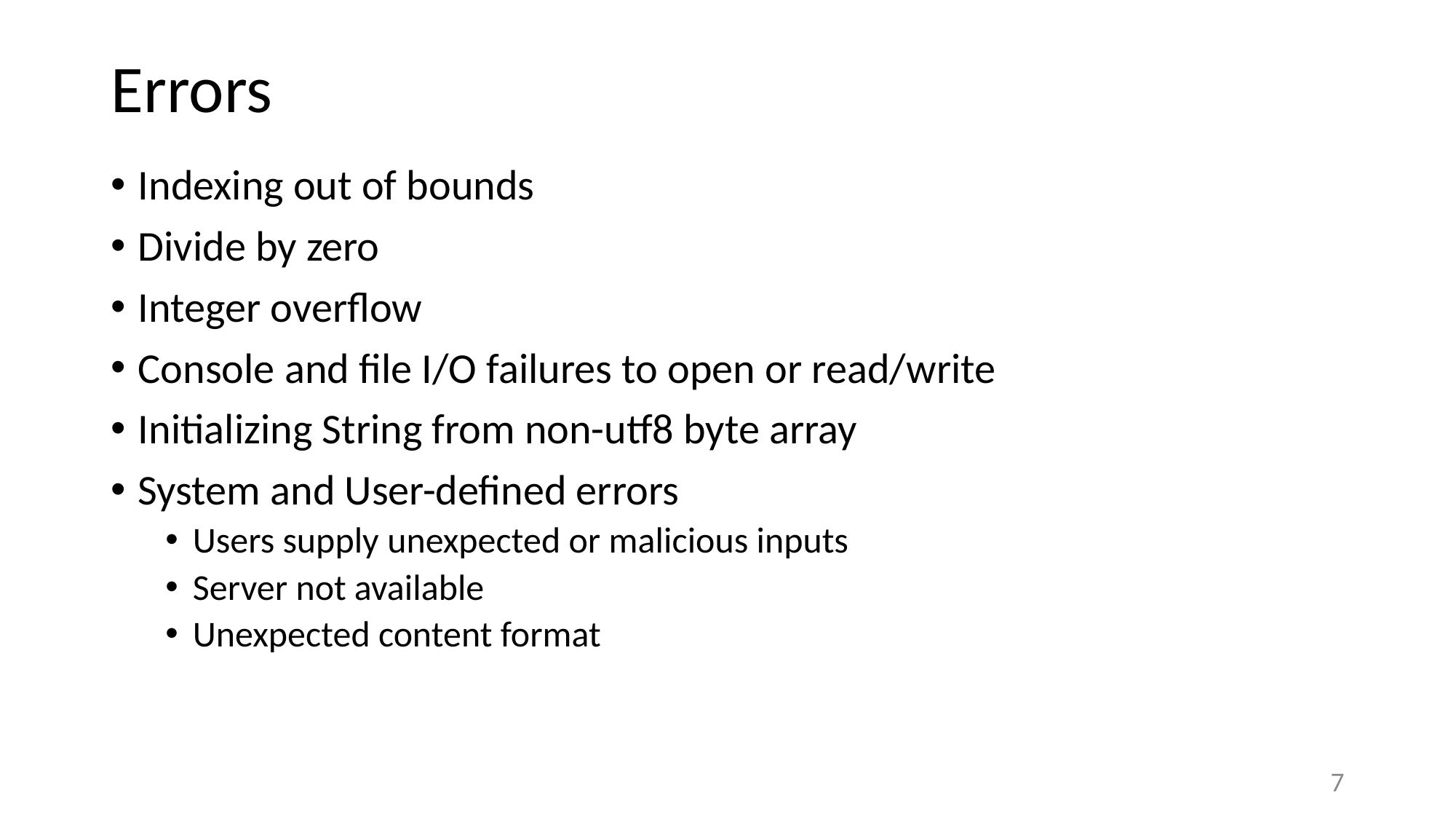

# Errors
Indexing out of bounds
Divide by zero
Integer overflow
Console and file I/O failures to open or read/write
Initializing String from non-utf8 byte array
System and User-defined errors
Users supply unexpected or malicious inputs
Server not available
Unexpected content format

7